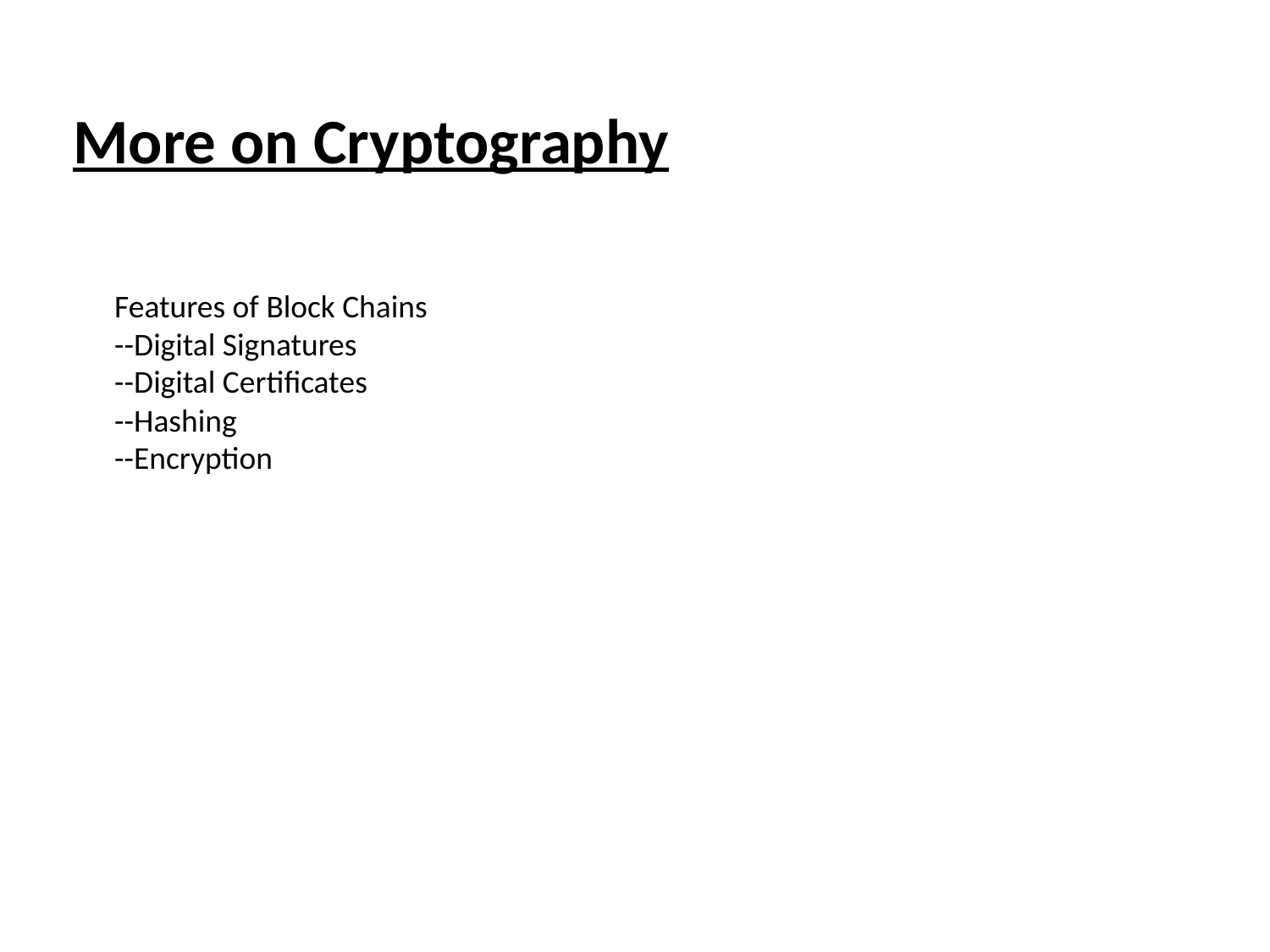

# More on Cryptography
Features of Block Chains
--Digital Signatures
--Digital Certificates
--Hashing
--Encryption